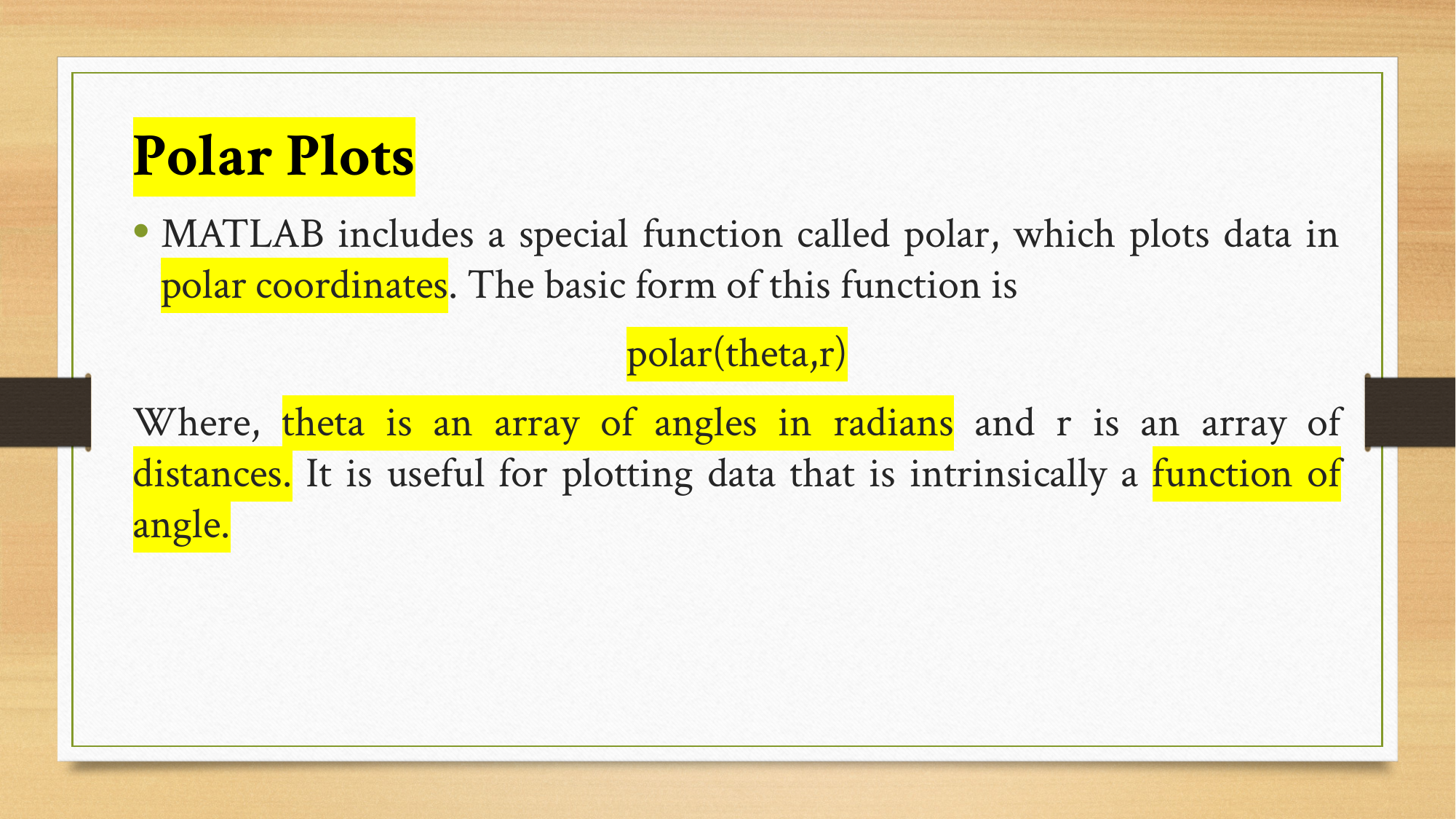

Polar Plots
MATLAB includes a special function called polar, which plots data in polar coordinates. The basic form of this function is
polar(theta,r)
Where, theta is an array of angles in radians and r is an array of distances. It is useful for plotting data that is intrinsically a function of angle.